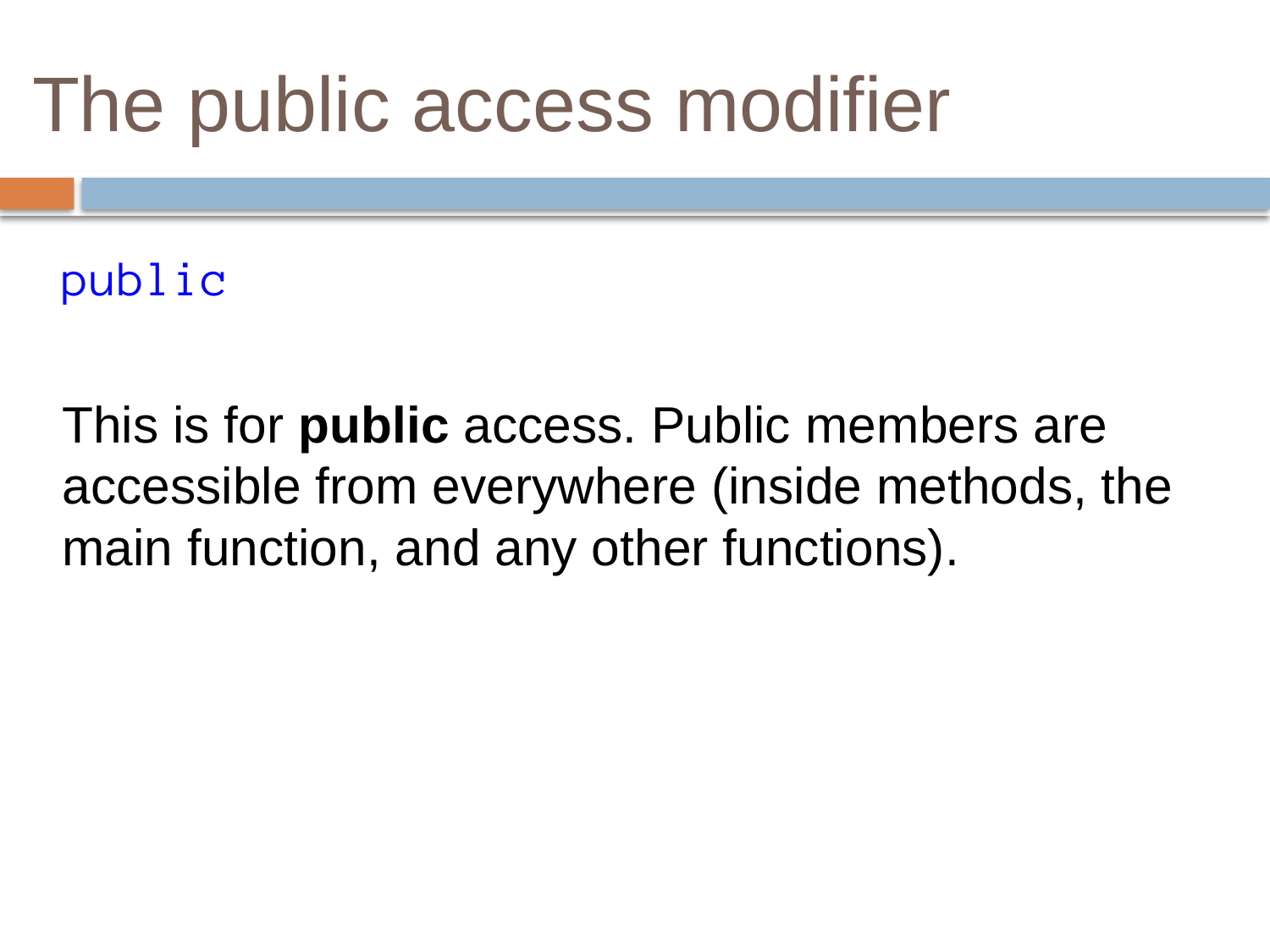

# The public access modifier
public

This is for public access. Public members are accessible from everywhere (inside methods, the main function, and any other functions).